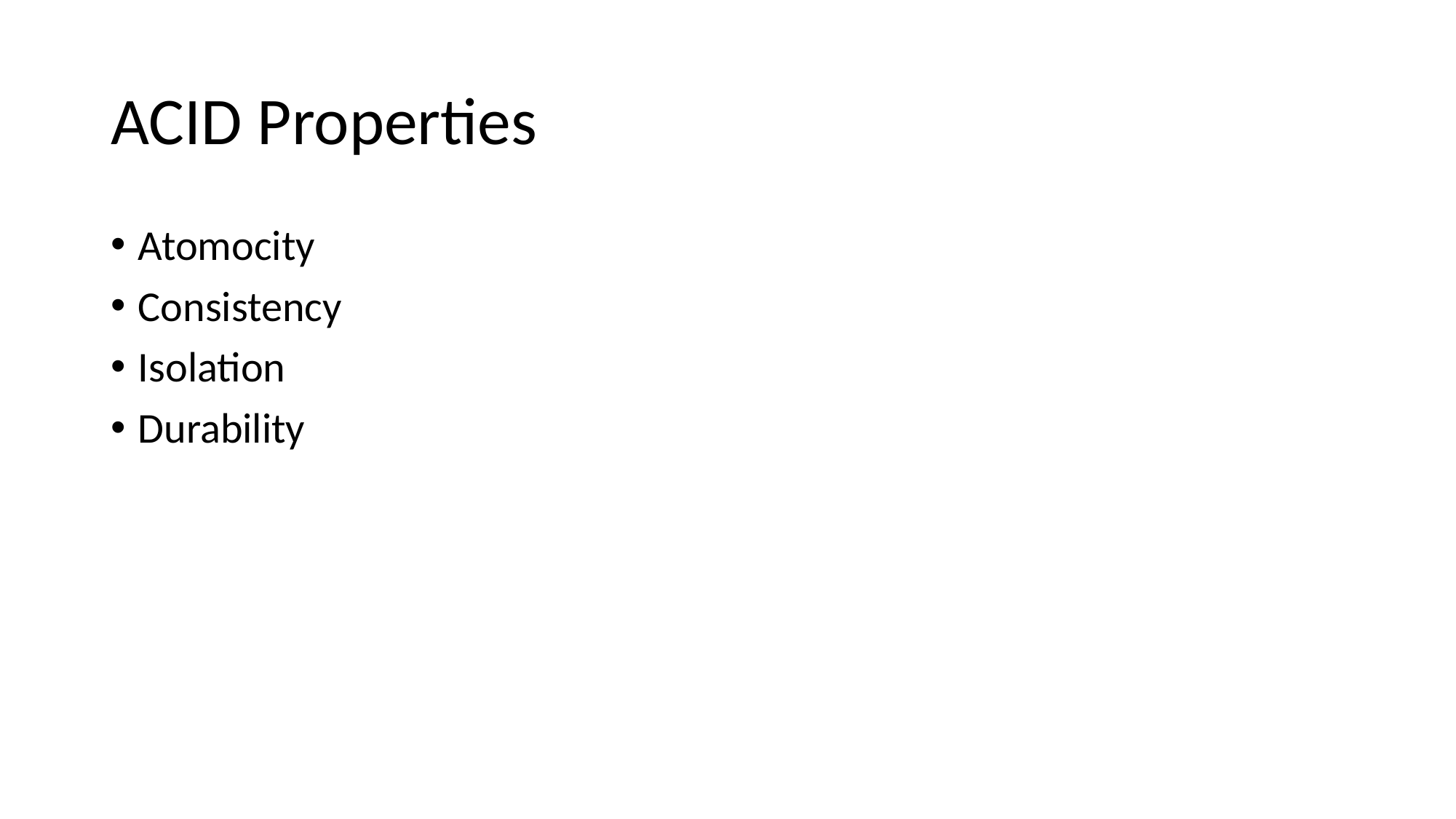

# ACID Properties
Atomocity
Consistency
Isolation
Durability